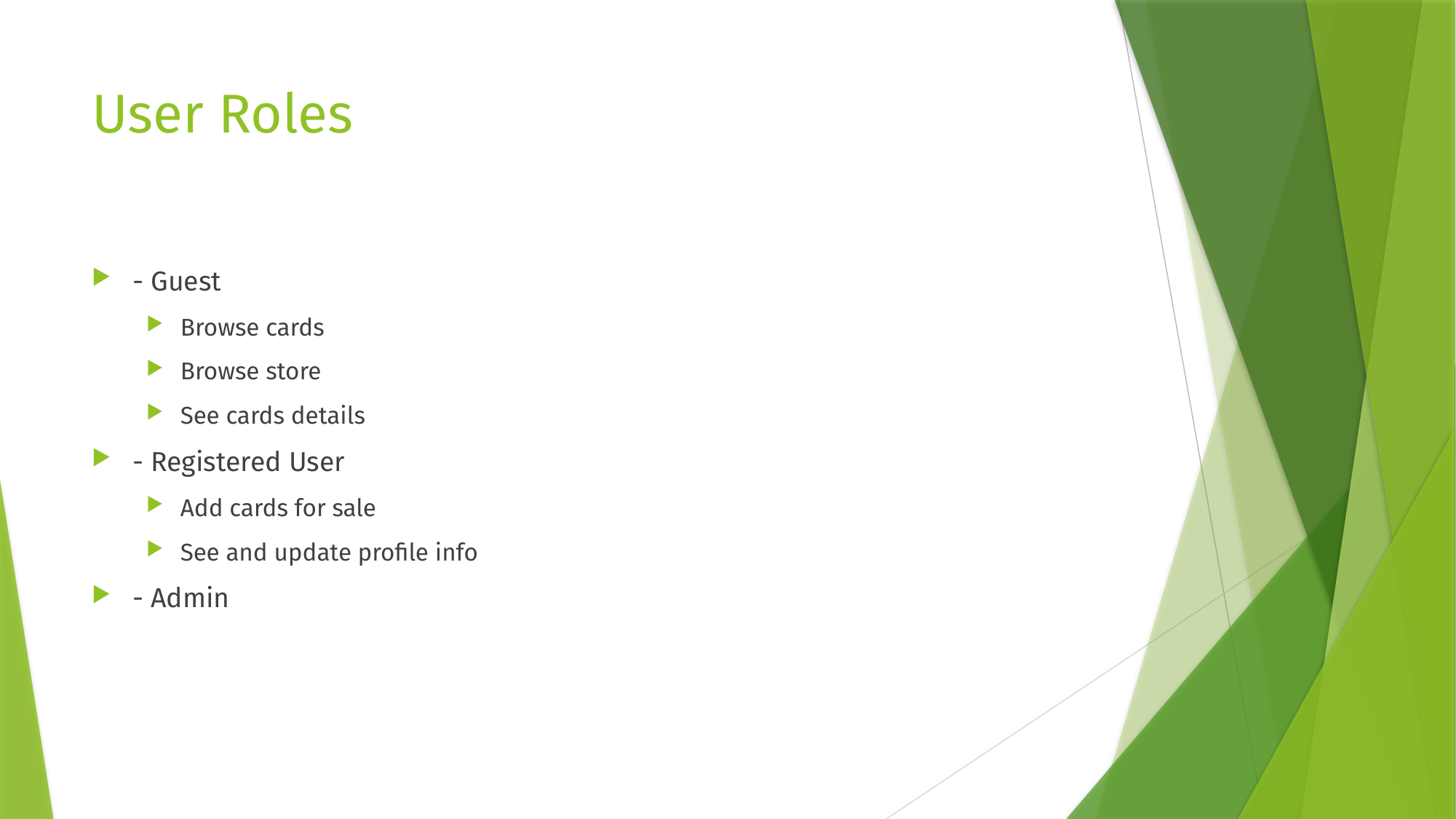

# User Roles
- Guest
Browse cards
Browse store
See cards details
- Registered User
Add cards for sale
See and update profile info
- Admin